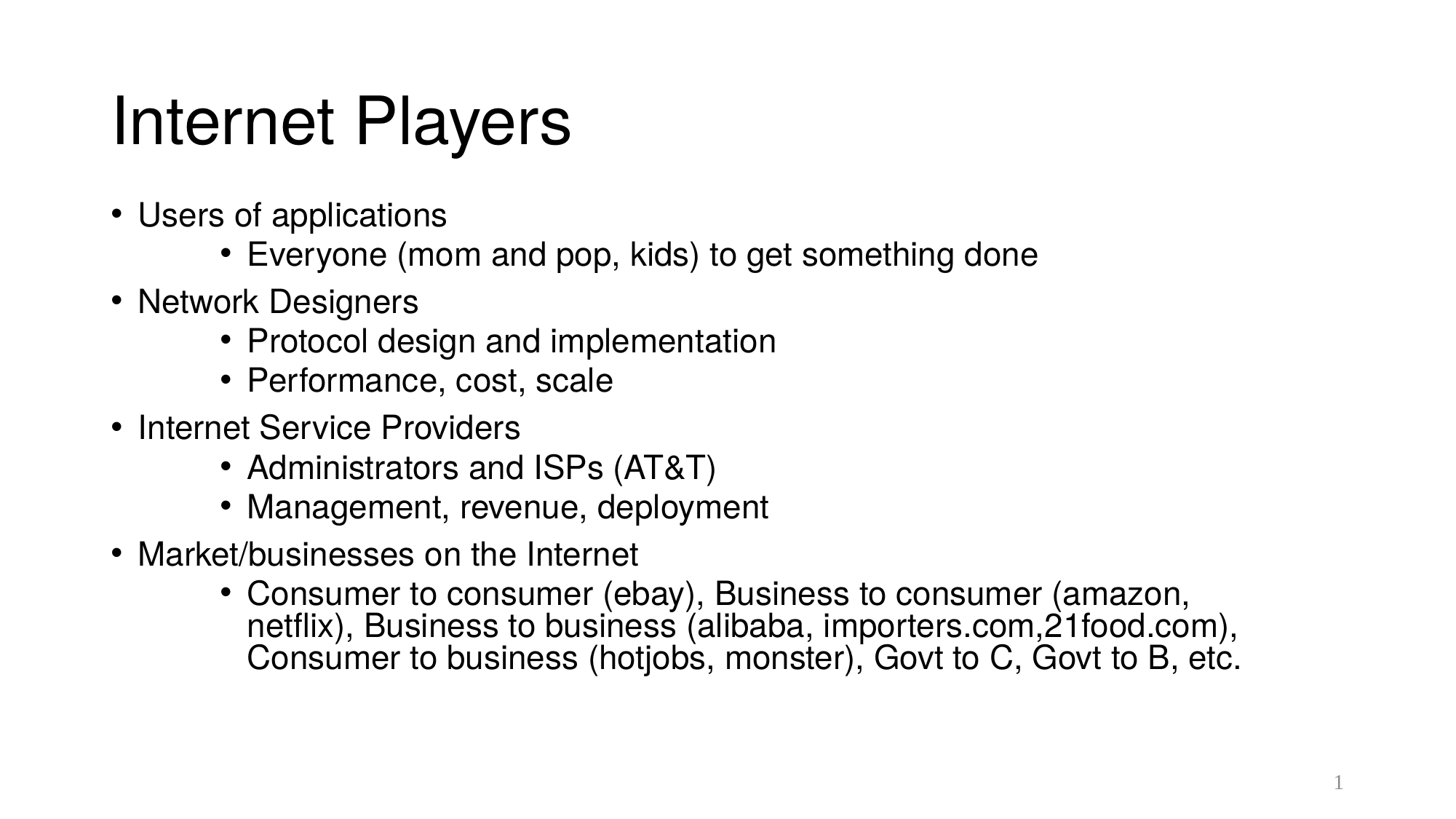

# Internet Players
Users of applications
Everyone (mom and pop, kids) to get something done
Network Designers
Protocol design and implementation
Performance, cost, scale
Internet Service Providers
Administrators and ISPs (AT&T)
Management, revenue, deployment
Market/businesses on the Internet
Consumer to consumer (ebay), Business to consumer (amazon, netflix), Business to business (alibaba, importers.com,21food.com), Consumer to business (hotjobs, monster), Govt to C, Govt to B, etc.

1